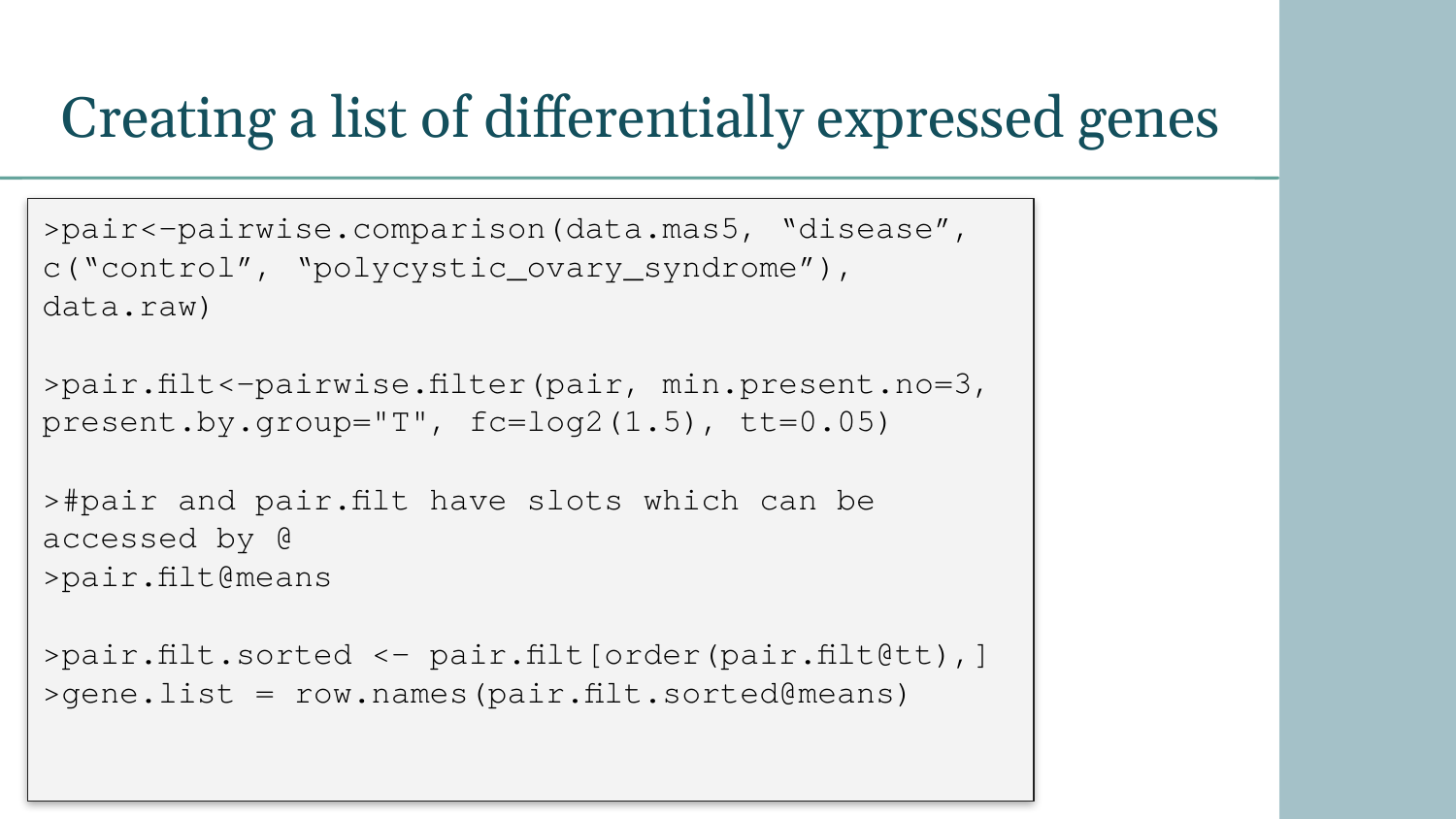

# Creating a list of differentially expressed genes
>pair<-pairwise.comparison(data.mas5, “disease”, c(“control”, “polycystic_ovary_syndrome”), data.raw)

>pair.filt<-pairwise.filter(pair, min.present.no=3, present.by.group="T", fc=log2(1.5), tt=0.05)

>#pair and pair.filt have slots which can be accessed by @
>pair.filt@means

>pair.filt.sorted <- pair.filt[order(pair.filt@tt),]
>gene.list = row.names(pair.filt.sorted@means)